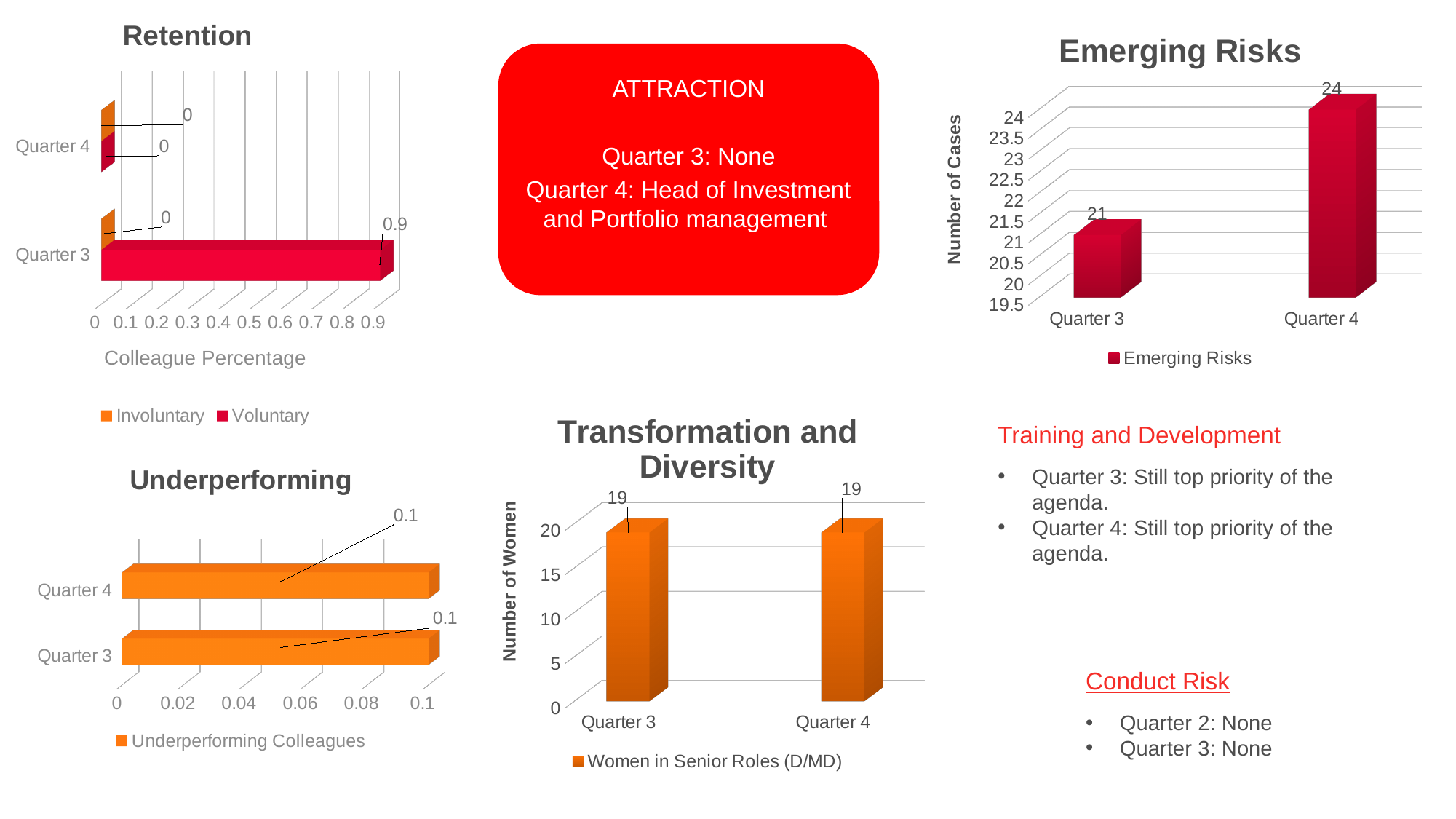

[unsupported chart]

[unsupported chart]

ATTRACTION

Quarter 3: None
Quarter 4: Head of Investment and Portfolio management

[unsupported chart]

Training and Development

Quarter 3: Still top priority of the agenda.
Quarter 4: Still top priority of the agenda.

[unsupported chart]

Conduct Risk

Quarter 2: None
Quarter 3: None